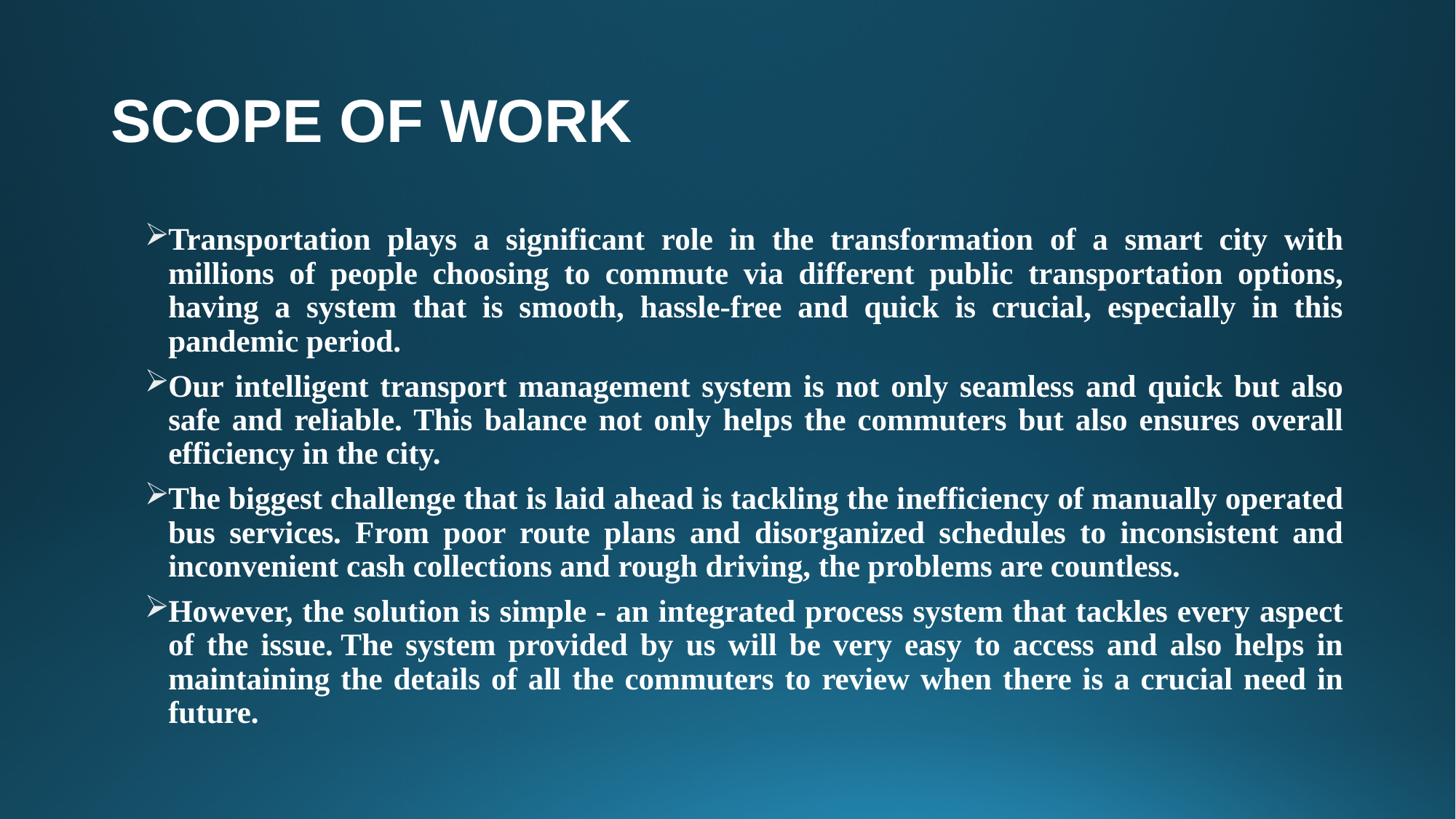

# SCOPE OF WORK
Transportation plays a significant role in the transformation of a smart city with millions of people choosing to commute via different public transportation options, having a system that is smooth, hassle-free and quick is crucial, especially in this pandemic period.
Our intelligent transport management system is not only seamless and quick but also safe and reliable. This balance not only helps the commuters but also ensures overall efficiency in the city.
The biggest challenge that is laid ahead is tackling the inefficiency of manually operated bus services. From poor route plans and disorganized schedules to inconsistent and inconvenient cash collections and rough driving, the problems are countless.
However, the solution is simple - an integrated process system that tackles every aspect of the issue. The system provided by us will be very easy to access and also helps in maintaining the details of all the commuters to review when there is a crucial need in future.